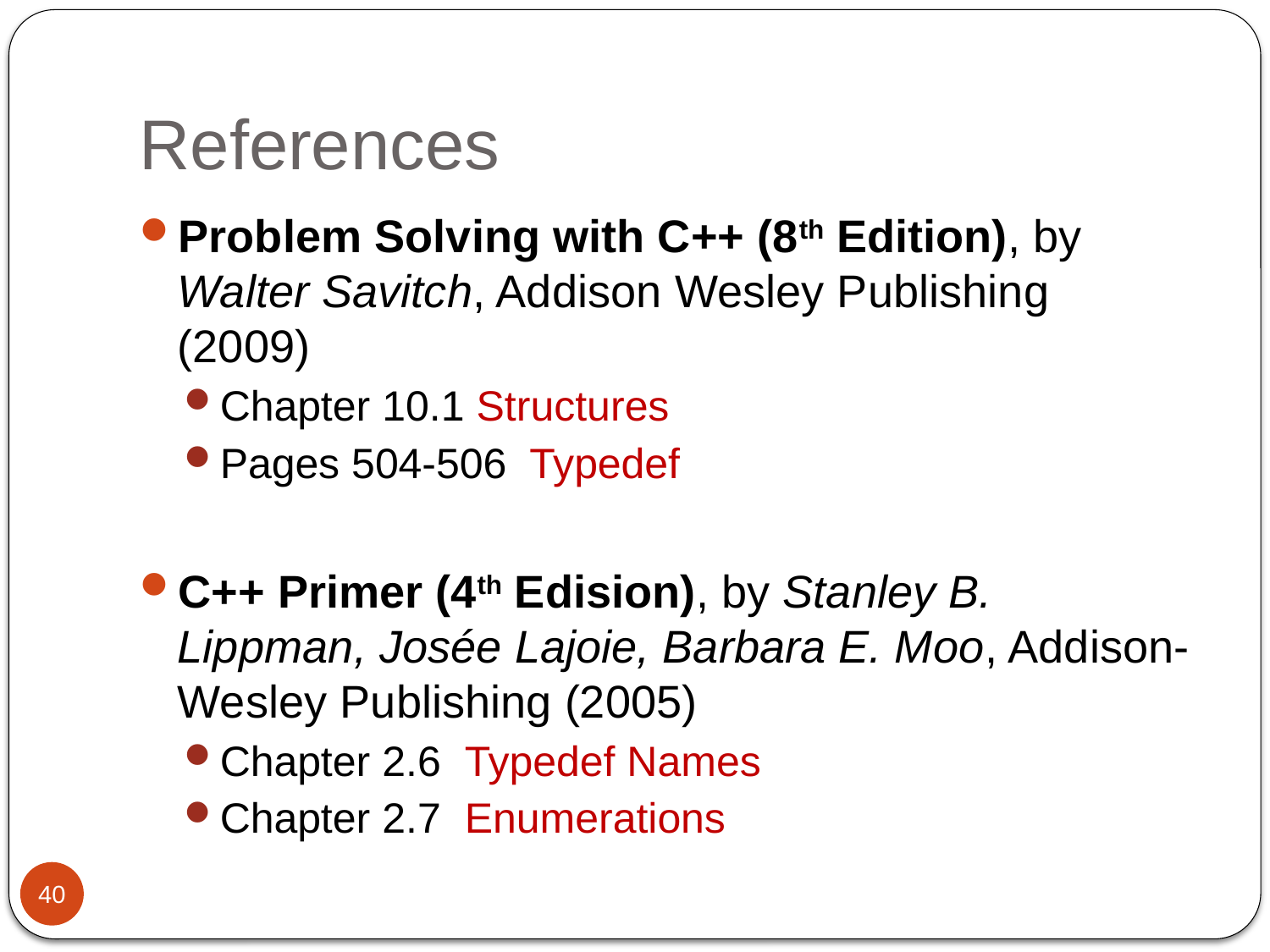

# References
Problem Solving with C++ (8th Edition), by Walter Savitch, Addison Wesley Publishing (2009)
Chapter 10.1 Structures
Pages 504-506  Typedef

C++ Primer (4th Edision), by Stanley B. Lippman, Josée Lajoie, Barbara E. Moo, Addison-Wesley Publishing (2005)
Chapter 2.6  Typedef Names
Chapter 2.7  Enumerations

40